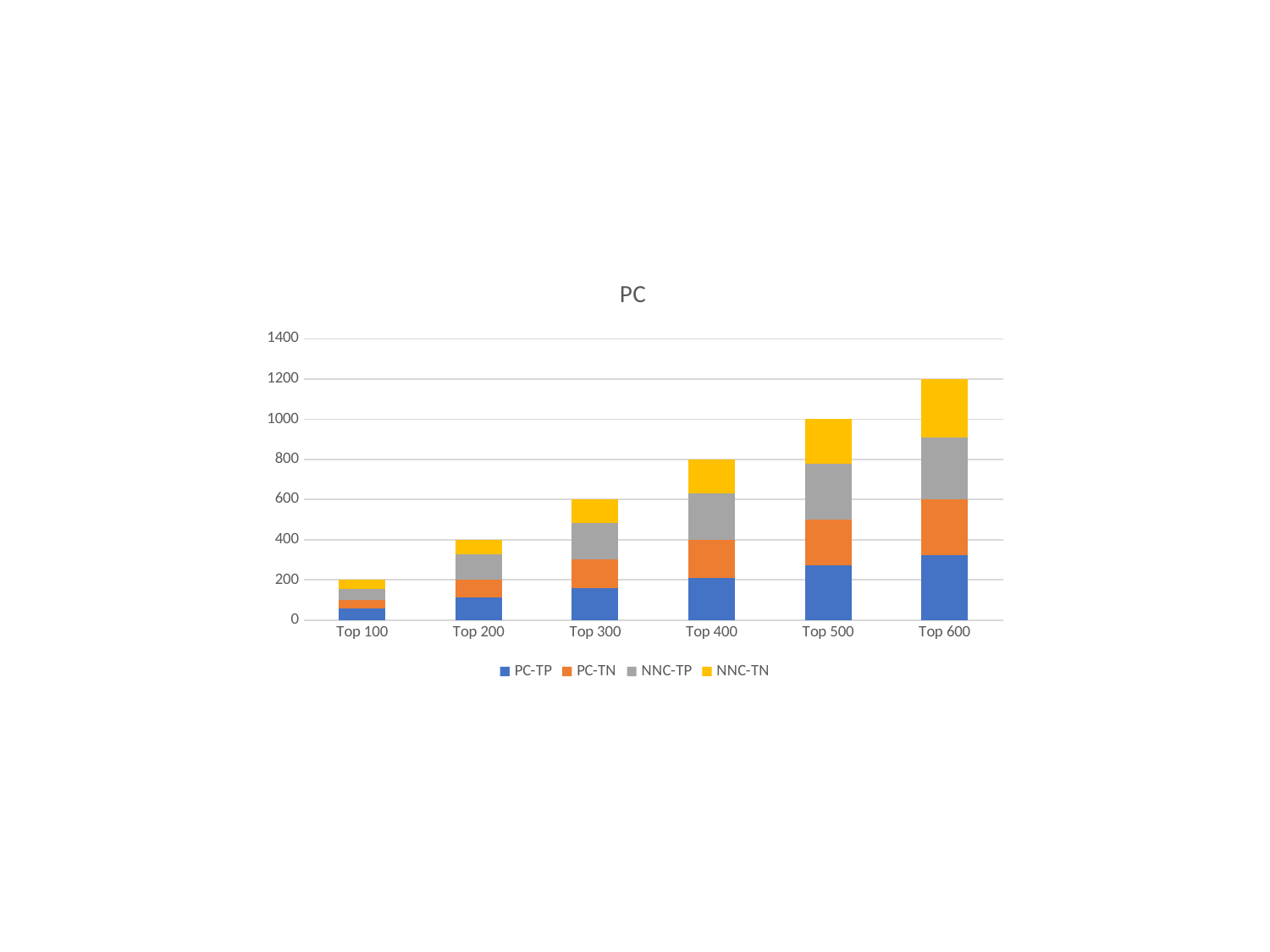

### Chart: PC

| Category | PC-TP | PC-TN | NNC-TP | NNC-TN |
|---|---|---|---|---|
| Top 100 | 58.0 | 42.0 | 55.0 | 45.0 |
| Top 200 | 111.0 | 89.0 | 126.0 | 74.0 |
| Top 300 | 160.0 | 140.0 | 182.0 | 118.0 |
| Top 400 | 211.0 | 189.0 | 230.0 | 170.0 |
| Top 500 | 274.0 | 226.0 | 279.0 | 221.0 |
| Top 600 | 323.0 | 277.0 | 309.0 | 291.0 |